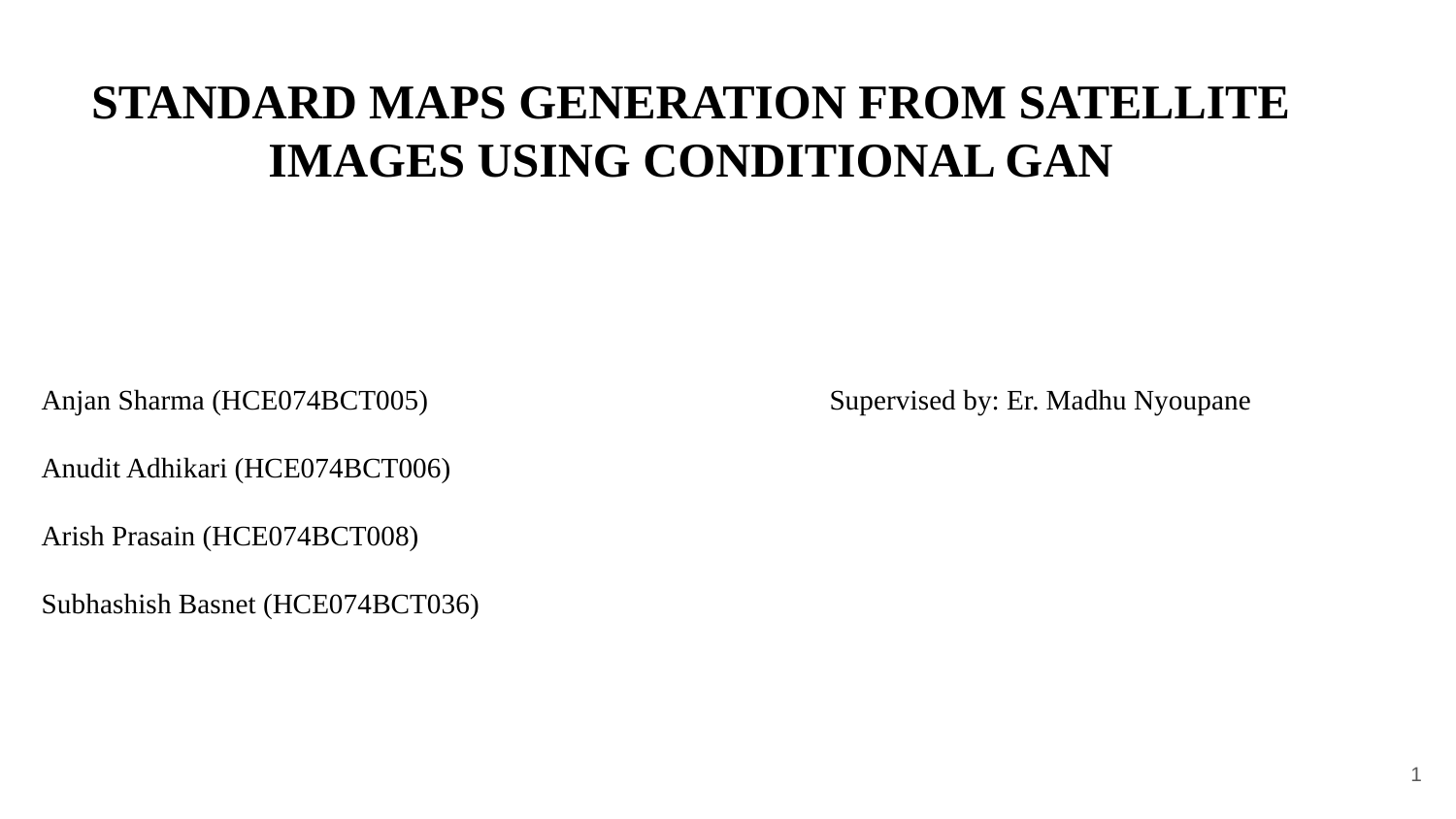

# STANDARD MAPS GENERATION FROM SATELLITE IMAGES USING CONDITIONAL GAN
Anjan Sharma (HCE074BCT005)                                                         Supervised by: Er. Madhu Nyoupane

Anudit Adhikari (HCE074BCT006)

Arish Prasain (HCE074BCT008)

Subhashish Basnet (HCE074BCT036)

1